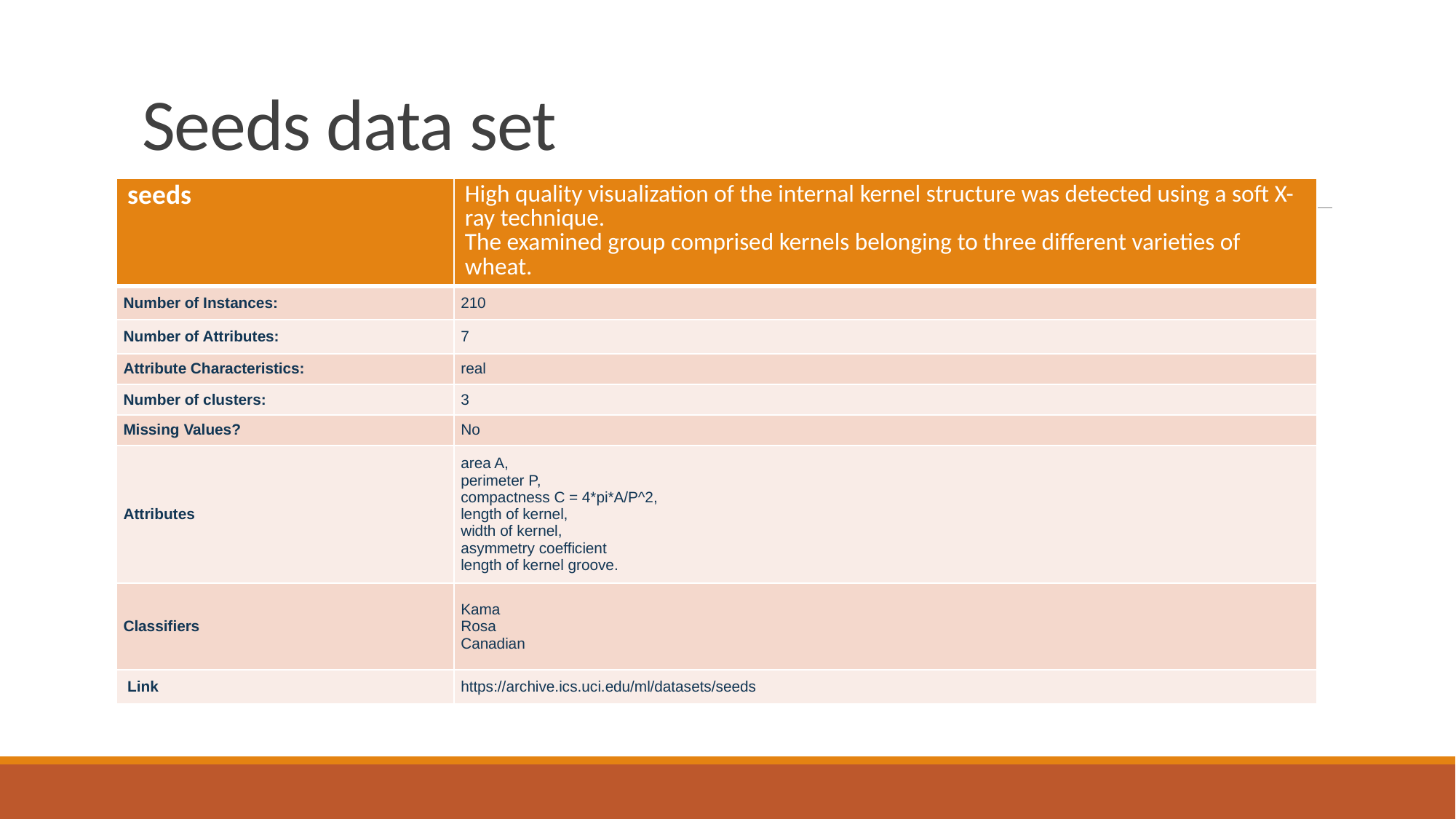

# Seeds data set
| seeds | High quality visualization of the internal kernel structure was detected using a soft X-ray technique. The examined group comprised kernels belonging to three different varieties of wheat. |
| --- | --- |
| Number of Instances: | 210 |
| Number of Attributes: | 7 |
| Attribute Characteristics: | real |
| Number of clusters: | 3 |
| Missing Values? | No |
| Attributes | area A,  perimeter P,  compactness C = 4\*pi\*A/P^2,  length of kernel,  width of kernel,  asymmetry coefficient  length of kernel groove. |
| Classifiers | Kama Rosa Canadian |
| Link | https://archive.ics.uci.edu/ml/datasets/seeds |